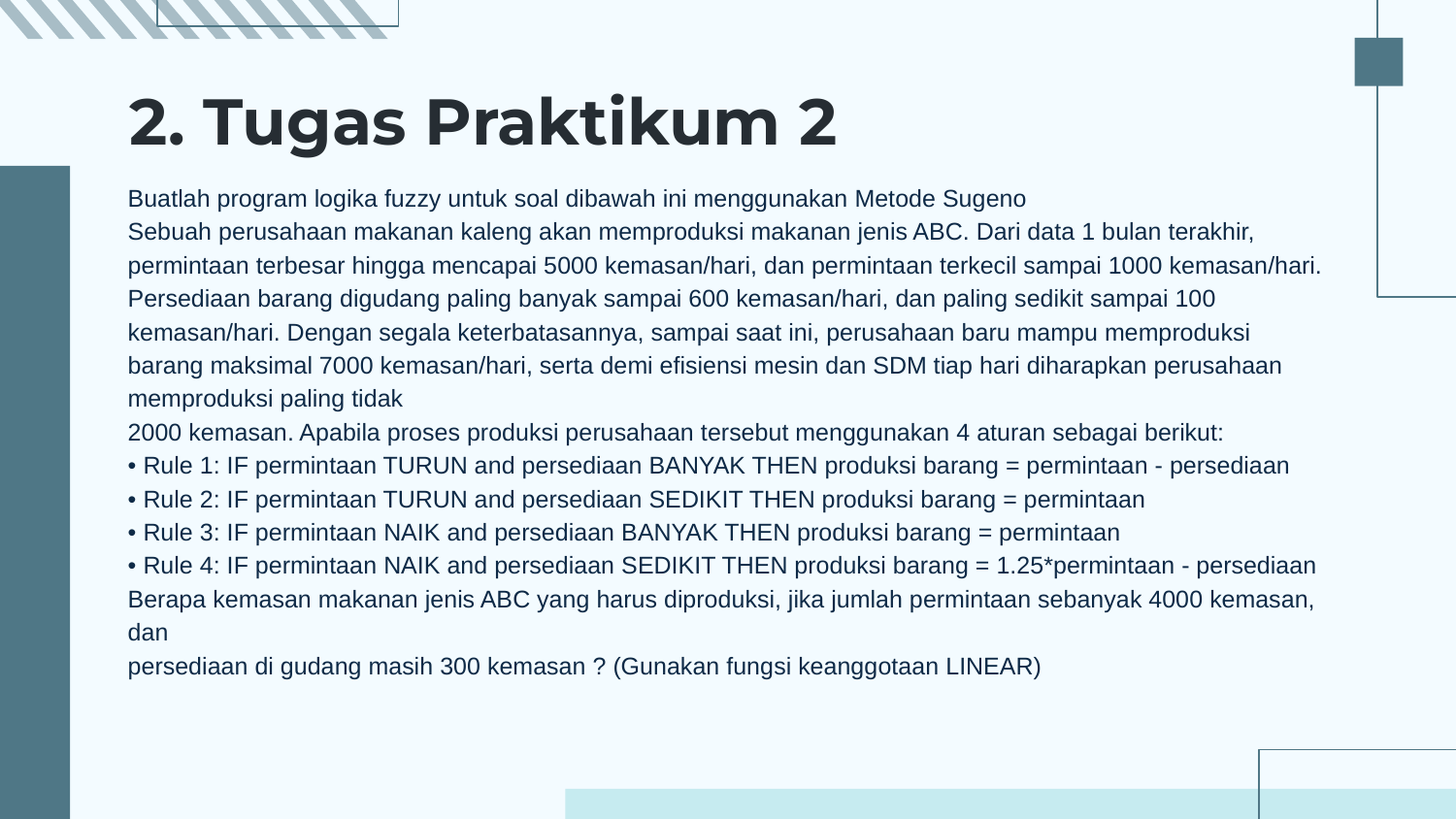

# 2. Tugas Praktikum 2
Buatlah program logika fuzzy untuk soal dibawah ini menggunakan Metode Sugeno
Sebuah perusahaan makanan kaleng akan memproduksi makanan jenis ABC. Dari data 1 bulan terakhir, permintaan terbesar hingga mencapai 5000 kemasan/hari, dan permintaan terkecil sampai 1000 kemasan/hari. Persediaan barang digudang paling banyak sampai 600 kemasan/hari, dan paling sedikit sampai 100 kemasan/hari. Dengan segala keterbatasannya, sampai saat ini, perusahaan baru mampu memproduksi barang maksimal 7000 kemasan/hari, serta demi efisiensi mesin dan SDM tiap hari diharapkan perusahaan memproduksi paling tidak
2000 kemasan. Apabila proses produksi perusahaan tersebut menggunakan 4 aturan sebagai berikut:
• Rule 1: IF permintaan TURUN and persediaan BANYAK THEN produksi barang = permintaan - persediaan
• Rule 2: IF permintaan TURUN and persediaan SEDIKIT THEN produksi barang = permintaan
• Rule 3: IF permintaan NAIK and persediaan BANYAK THEN produksi barang = permintaan
• Rule 4: IF permintaan NAIK and persediaan SEDIKIT THEN produksi barang = 1.25*permintaan - persediaan
Berapa kemasan makanan jenis ABC yang harus diproduksi, jika jumlah permintaan sebanyak 4000 kemasan, dan
persediaan di gudang masih 300 kemasan ? (Gunakan fungsi keanggotaan LINEAR)